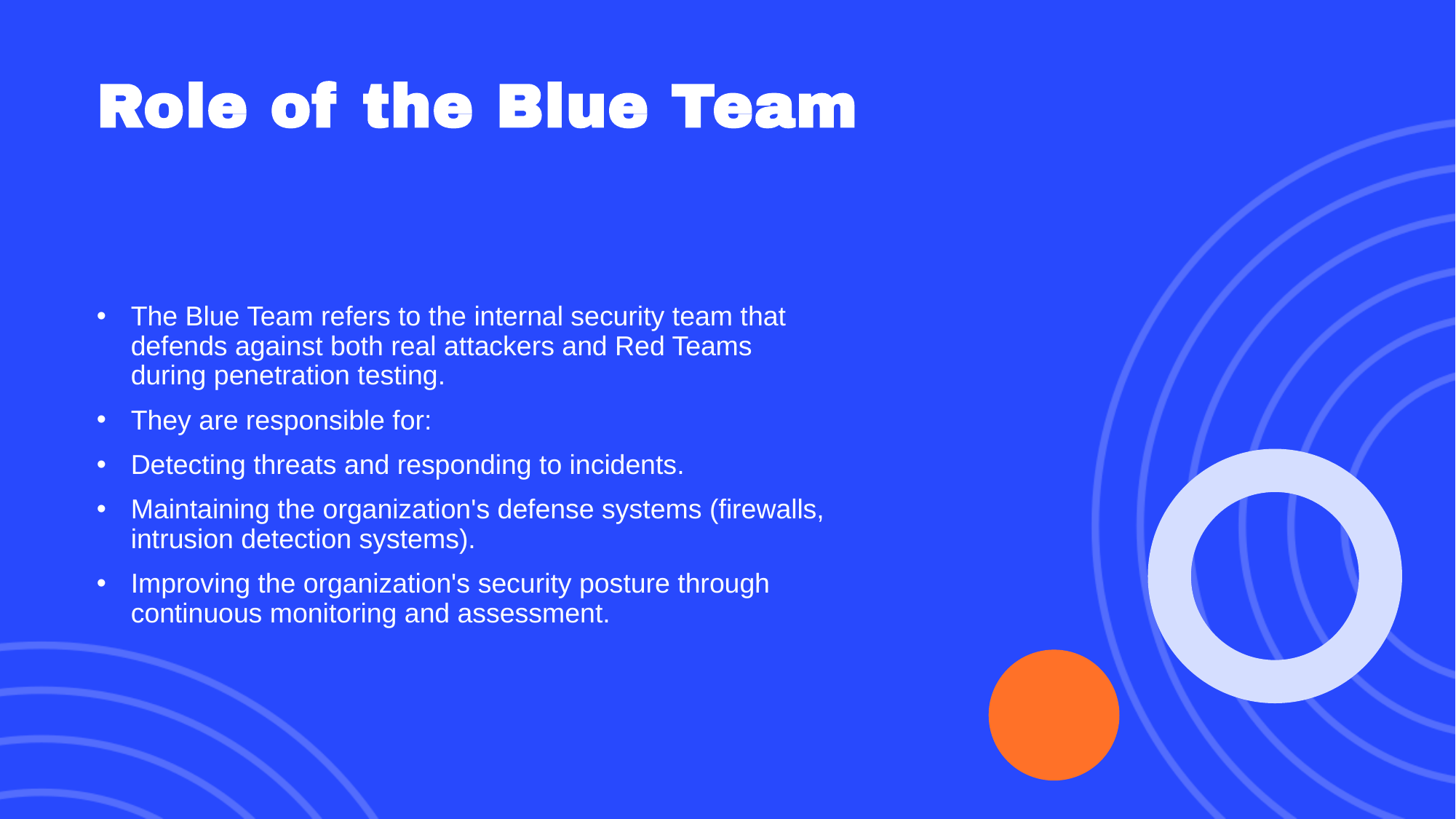

# Role of the Blue Team

The Blue Team refers to the internal security team that defends against both real attackers and Red Teams during penetration testing.
They are responsible for:
Detecting threats and responding to incidents.
Maintaining the organization's defense systems (firewalls, intrusion detection systems).
Improving the organization's security posture through continuous monitoring and assessment.